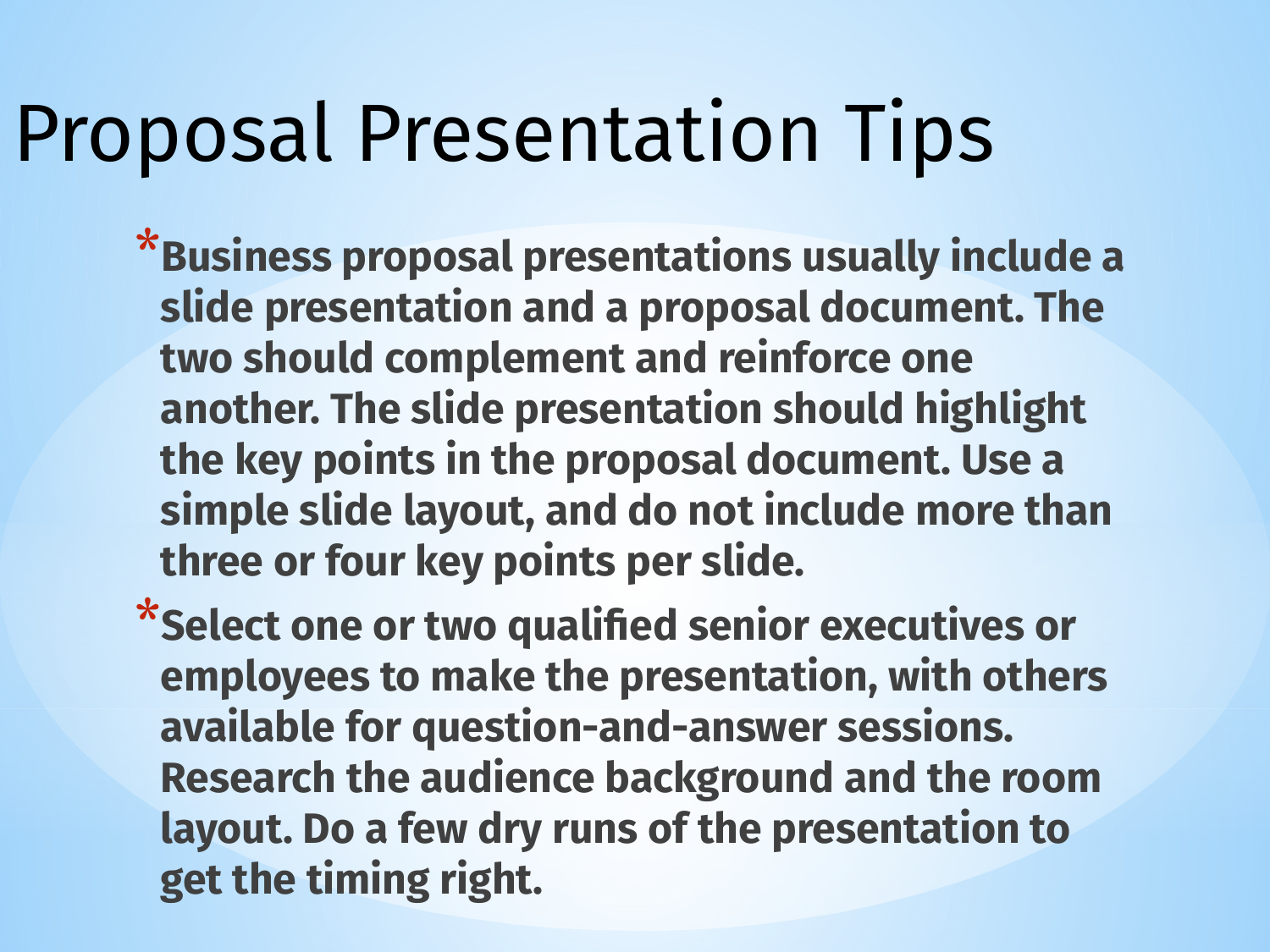

# Proposal Presentation Tips
Business proposal presentations usually include a slide presentation and a proposal document. The two should complement and reinforce one another. The slide presentation should highlight the key points in the proposal document. Use a simple slide layout, and do not include more than three or four key points per slide.
Select one or two qualified senior executives or employees to make the presentation, with others available for question-and-answer sessions. Research the audience background and the room layout. Do a few dry runs of the presentation to get the timing right.